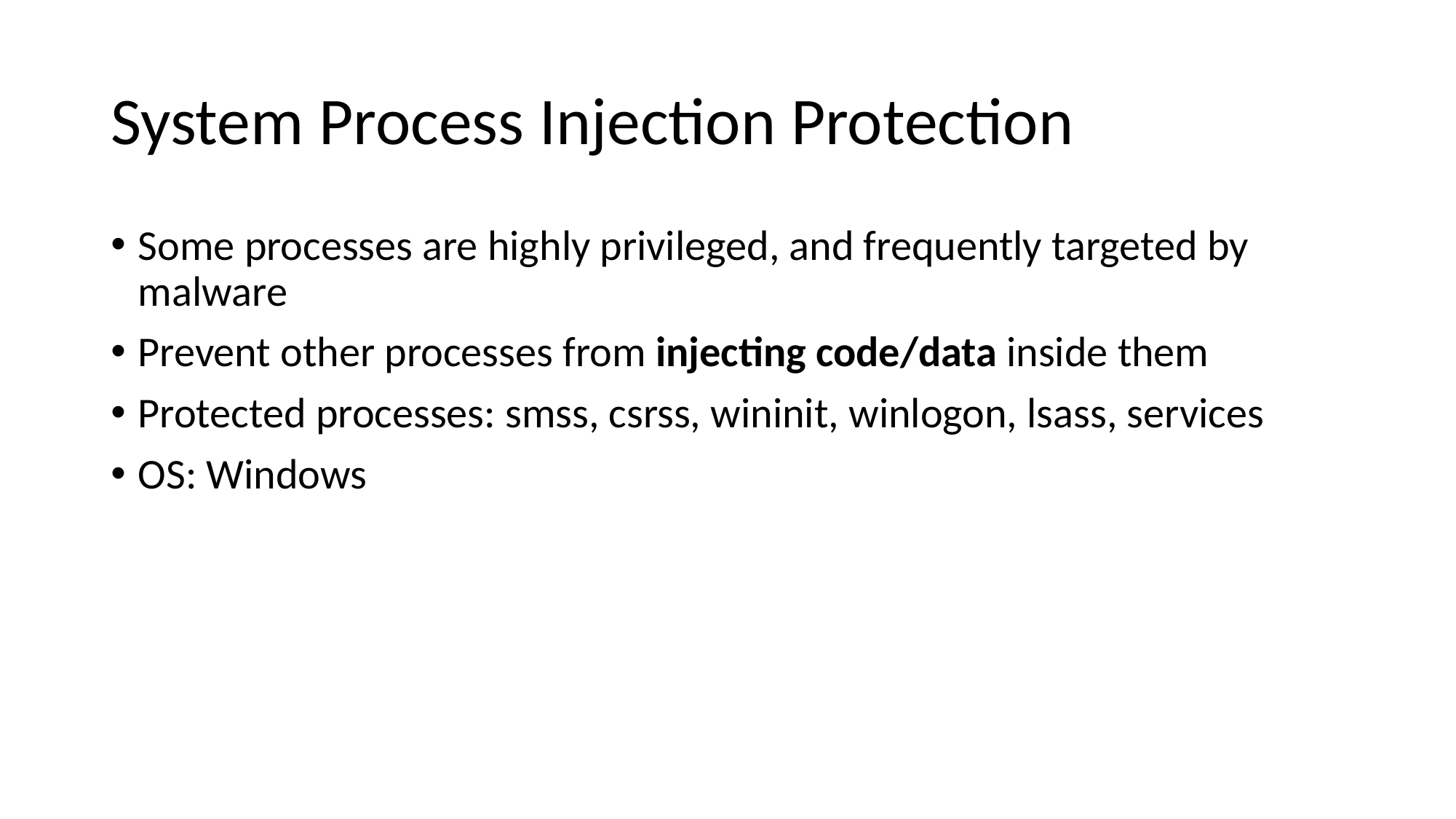

# System Process Injection Protection
Some processes are highly privileged, and frequently targeted by malware
Prevent other processes from injecting code/data inside them
Protected processes: smss, csrss, wininit, winlogon, lsass, services
OS: Windows